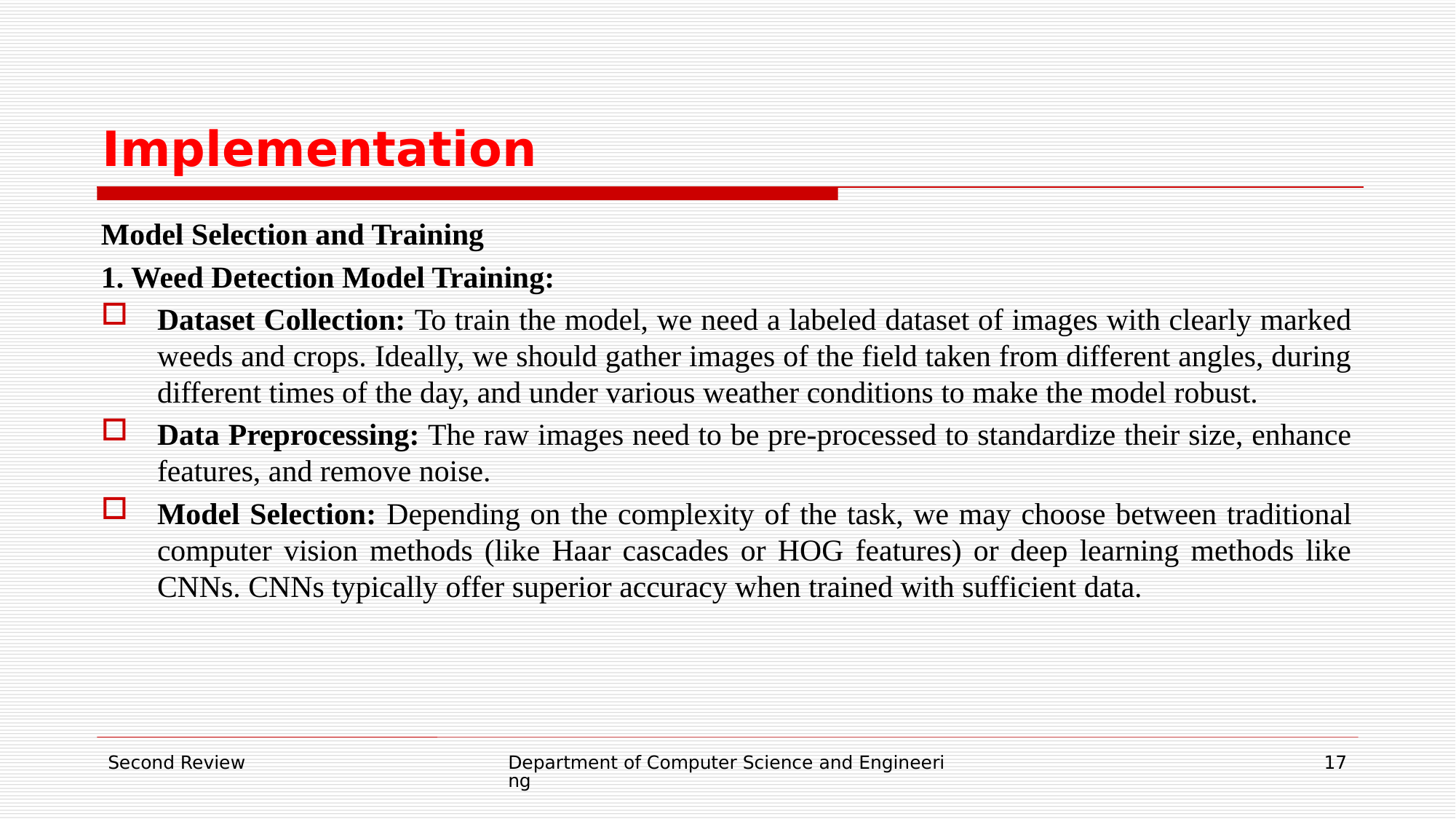

# Implementation
Model Selection and Training
1. Weed Detection Model Training:
Dataset Collection: To train the model, we need a labeled dataset of images with clearly marked weeds and crops. Ideally, we should gather images of the field taken from different angles, during different times of the day, and under various weather conditions to make the model robust.
Data Preprocessing: The raw images need to be pre-processed to standardize their size, enhance features, and remove noise.
Model Selection: Depending on the complexity of the task, we may choose between traditional computer vision methods (like Haar cascades or HOG features) or deep learning methods like CNNs. CNNs typically offer superior accuracy when trained with sufficient data.
Second Review
Department of Computer Science and Engineering
17